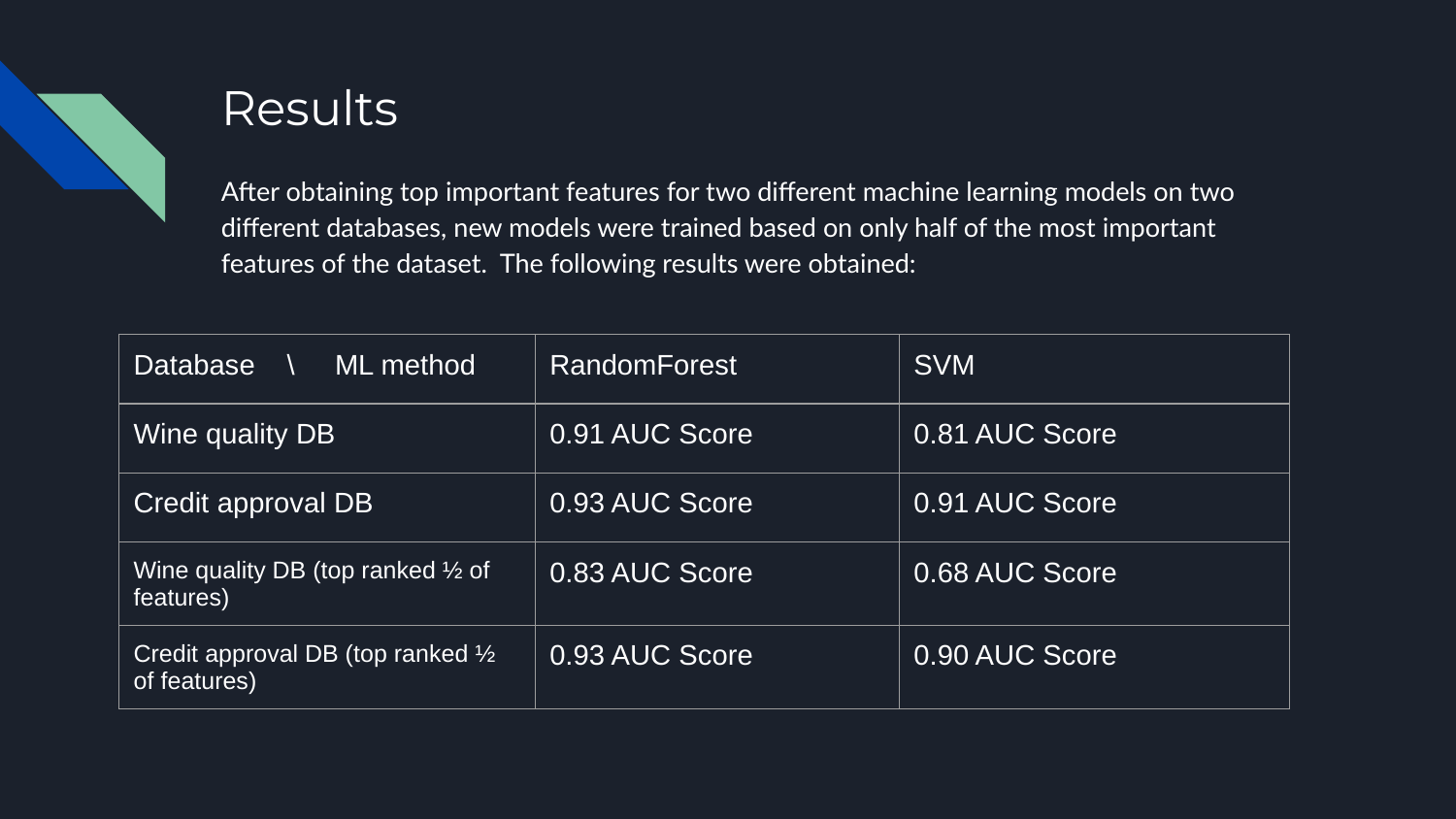

# Results
After obtaining top important features for two different machine learning models on two different databases, new models were trained based on only half of the most important features of the dataset.  The following results were obtained:
| Database \ ML method | RandomForest | SVM |
| --- | --- | --- |
| Wine quality DB | 0.91 AUC Score | 0.81 AUC Score |
| Credit approval DB | 0.93 AUC Score | 0.91 AUC Score |
| Wine quality DB (top ranked ½ of features) | 0.83 AUC Score | 0.68 AUC Score |
| Credit approval DB (top ranked ½ of features) | 0.93 AUC Score | 0.90 AUC Score |